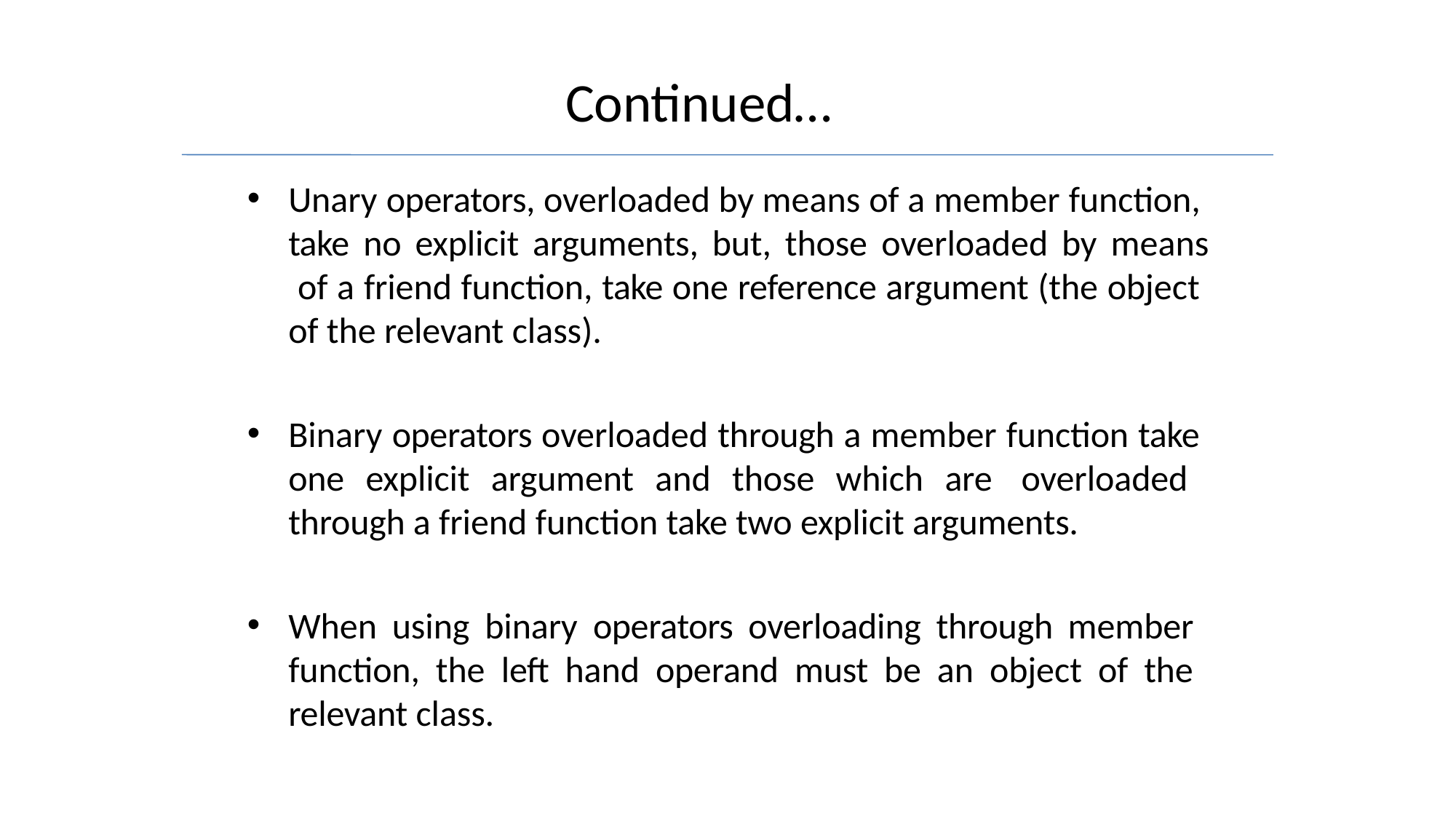

# Continued…

Unary operators, overloaded by means of a member function,  take no explicit arguments, but, those overloaded by means  of a friend function, take one reference argument (the object  of the relevant class).

Binary operators overloaded through a member function take  one explicit argument and those which are overloaded  through a friend function take two explicit arguments.

When using binary operators overloading through member  function, the left hand operand must be an object of the  relevant class.